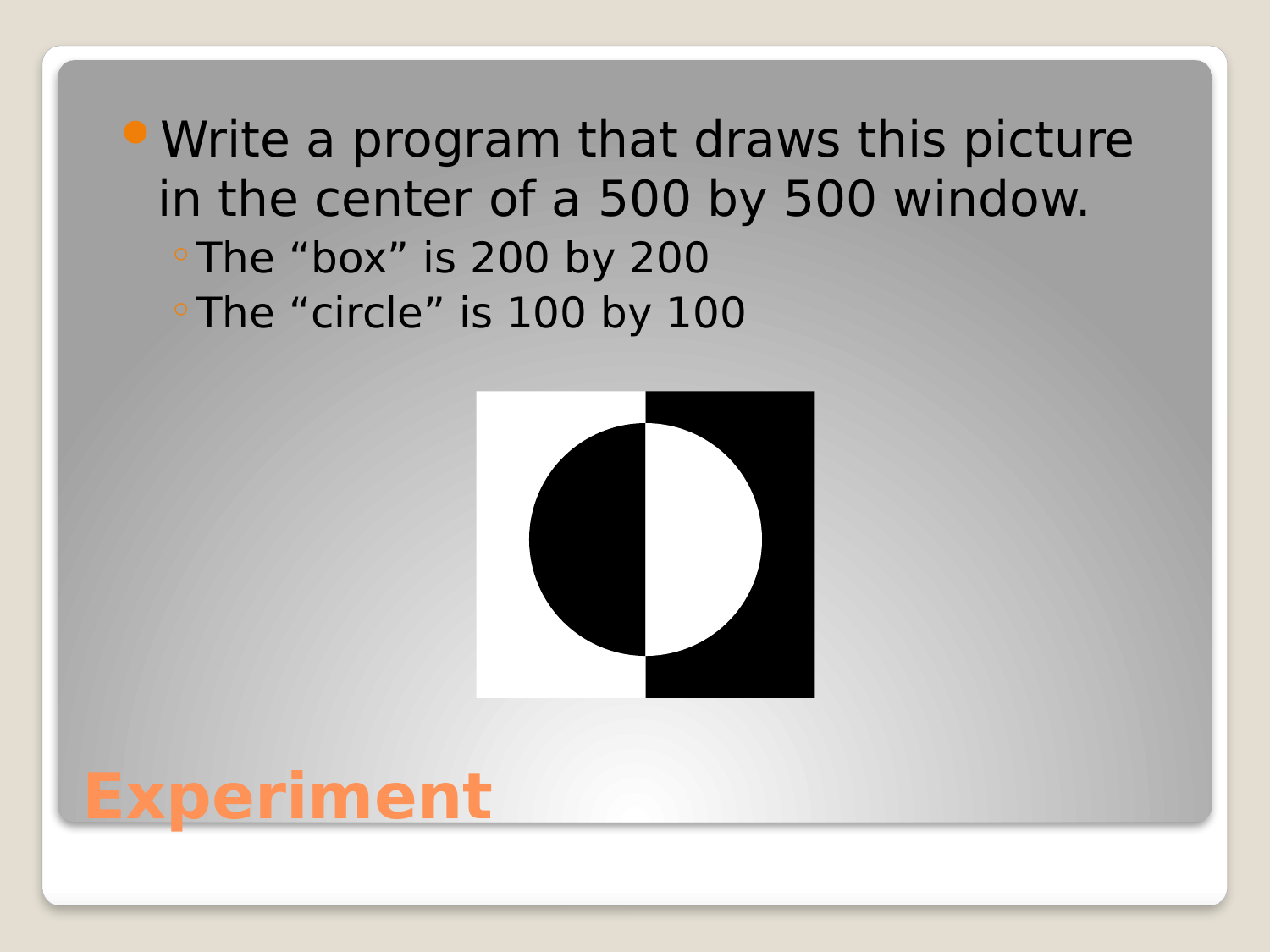

Write a program that draws this picture in the center of a 500 by 500 window.
The “box” is 200 by 200
The “circle” is 100 by 100

# Experiment